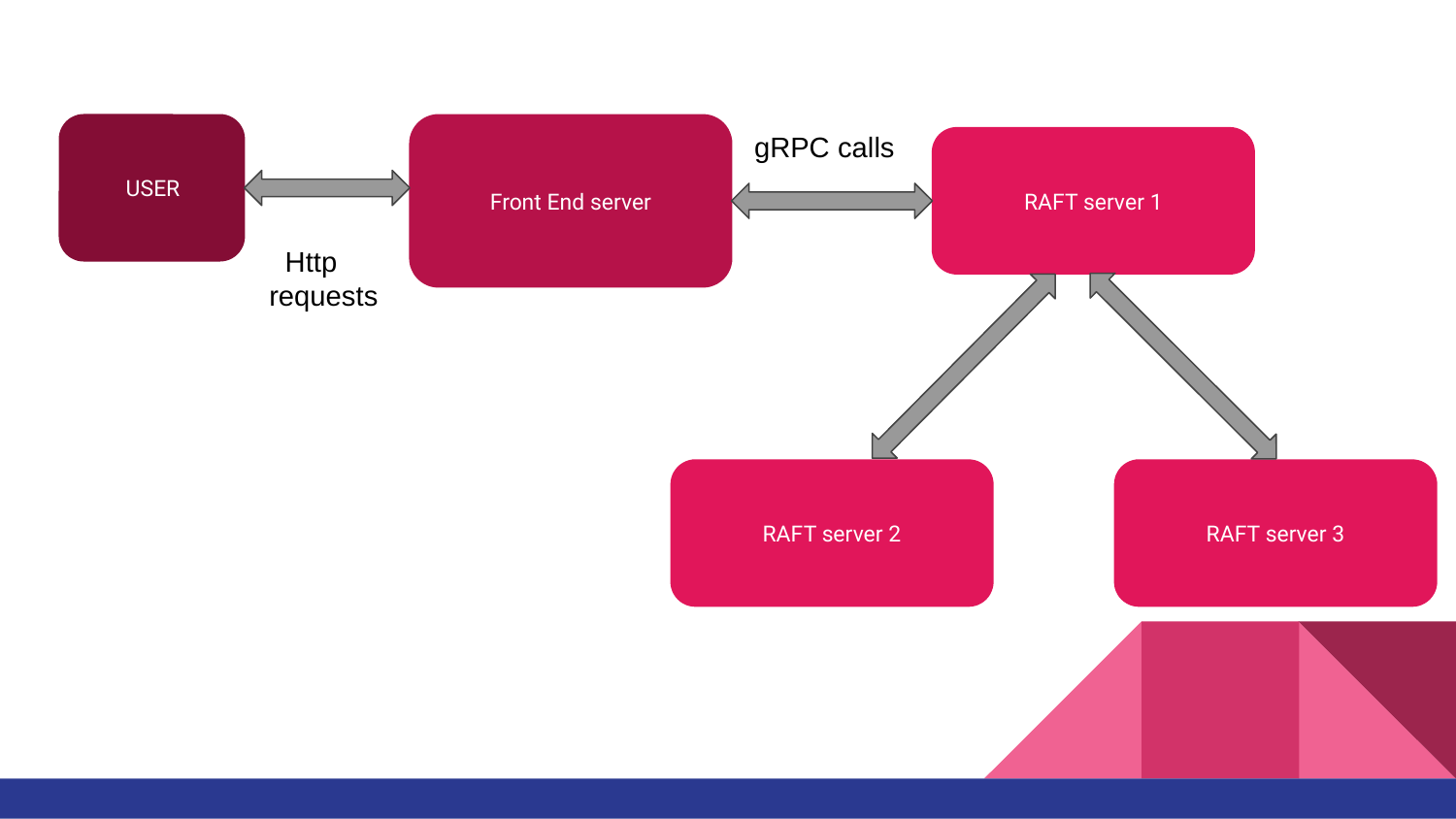

USER
Front End server
gRPC calls

RAFT server 1

  Http requests

RAFT server 2
RAFT server 3